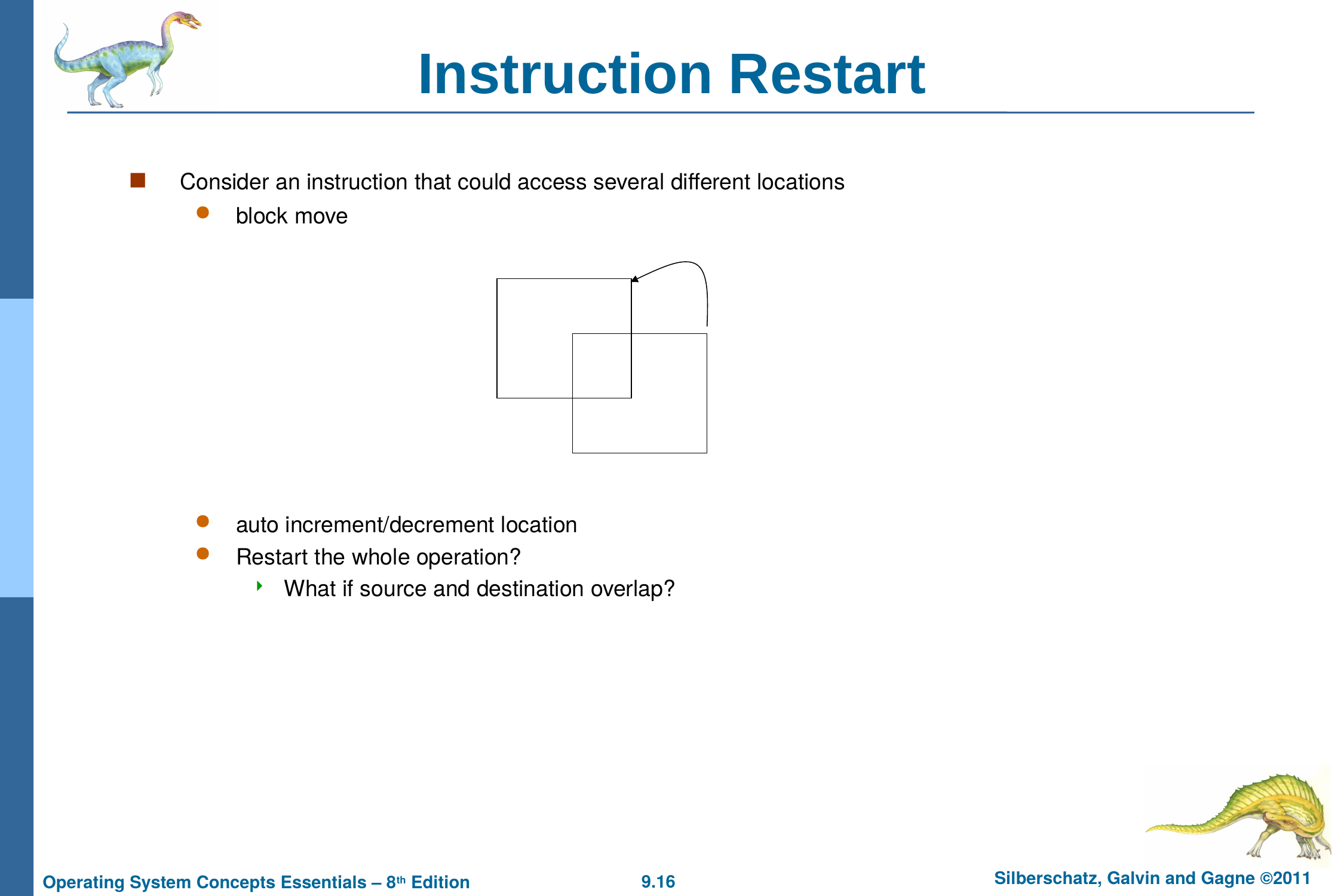

# Instruction Restart
Consider an instruction that could access several different locations
block move

auto increment/decrement location
Restart the whole operation?
What if source and destination overlap?